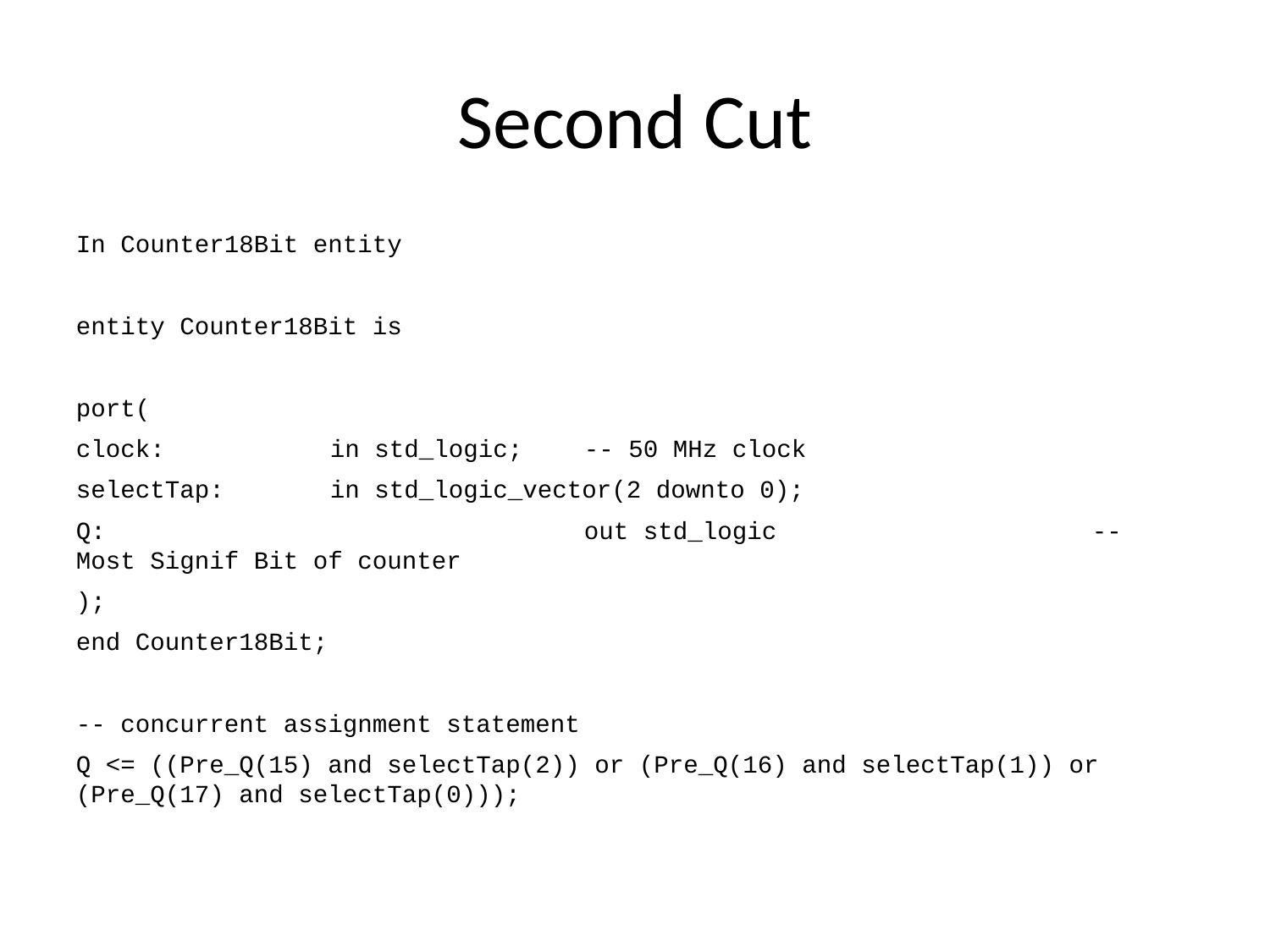

Second Cut
In Counter18Bit entity

entity Counter18Bit is

port(
clock:		in std_logic;	-- 50 MHz clock
selectTap:	in std_logic_vector(2 downto 0);
Q:				out std_logic			-- Most Signif Bit of counter
);
end Counter18Bit;

-- concurrent assignment statement
Q <= ((Pre_Q(15) and selectTap(2)) or (Pre_Q(16) and selectTap(1)) or (Pre_Q(17) and selectTap(0)));